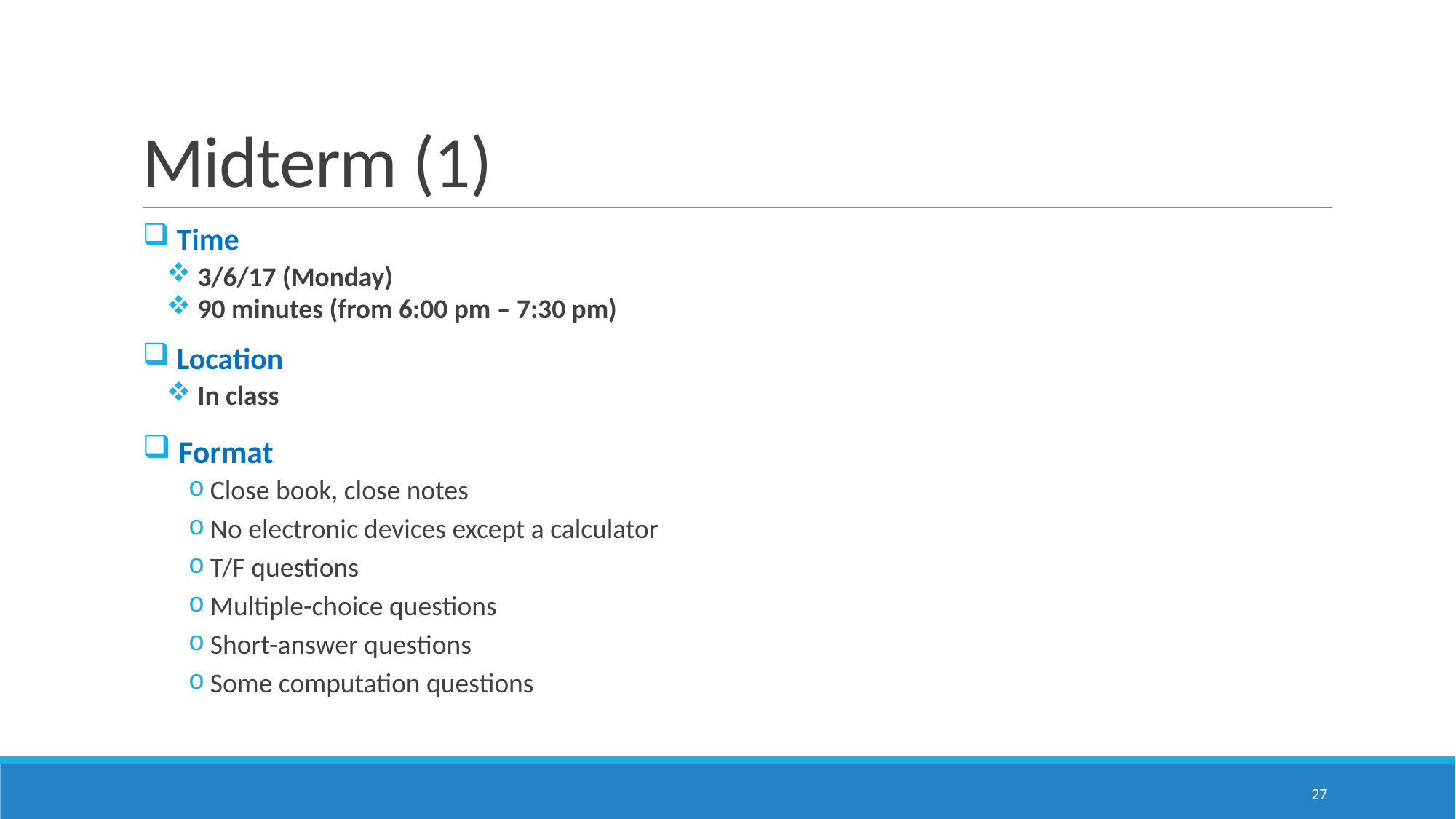

# Midterm (1)
 Time
 3/6/17 (Monday)
 90 minutes (from 6:00 pm – 7:30 pm)
 Location
 In class
 Format
Close book, close notes
No electronic devices except a calculator
T/F questions
Multiple-choice questions
Short-answer questions
Some computation questions
27